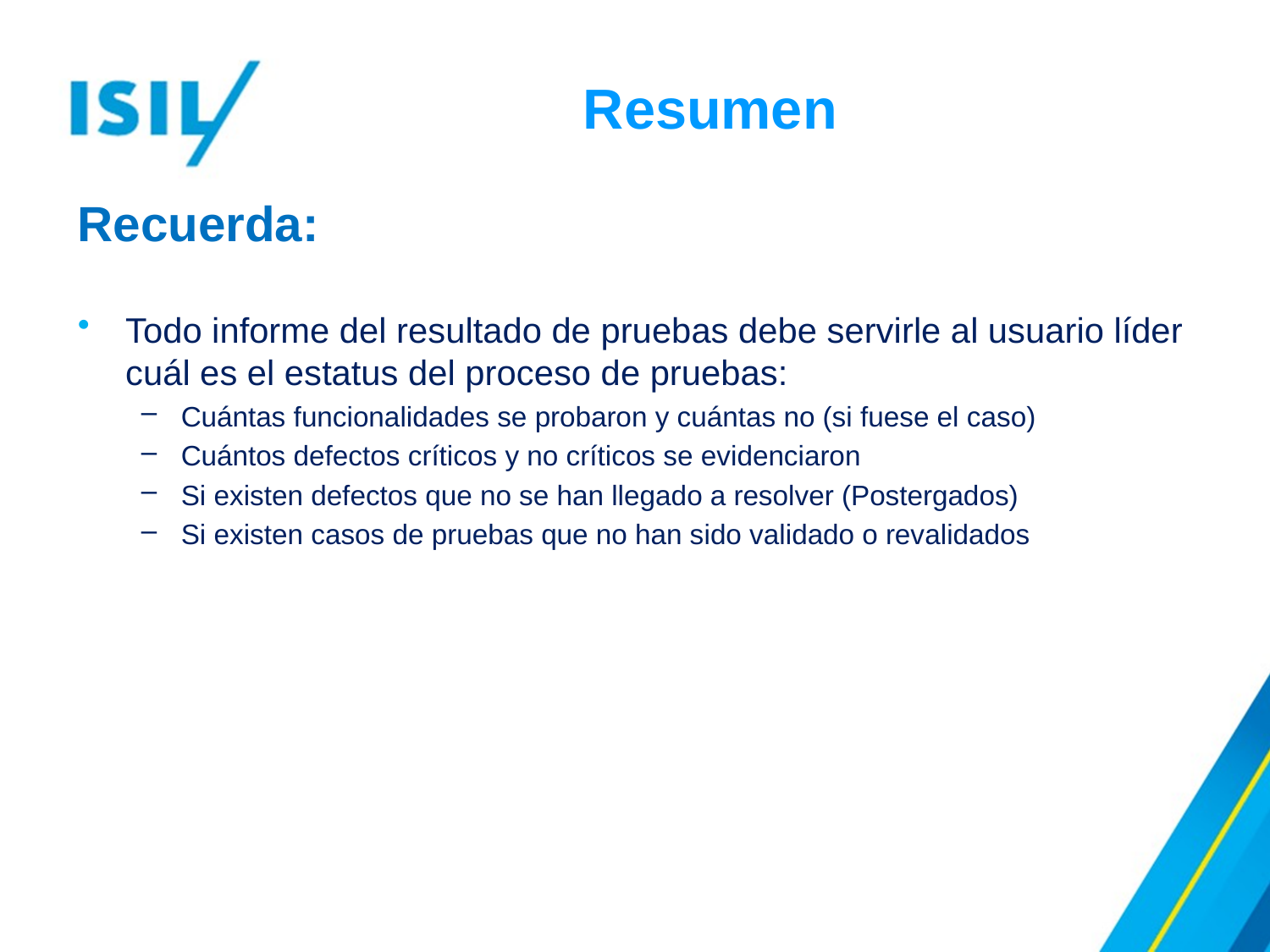

Resumen
Recuerda:

Todo informe del resultado de pruebas debe servirle al usuario líder cuál es el estatus del proceso de pruebas:
Cuántas funcionalidades se probaron y cuántas no (si fuese el caso)
Cuántos defectos críticos y no críticos se evidenciaron
Si existen defectos que no se han llegado a resolver (Postergados)
Si existen casos de pruebas que no han sido validado o revalidados